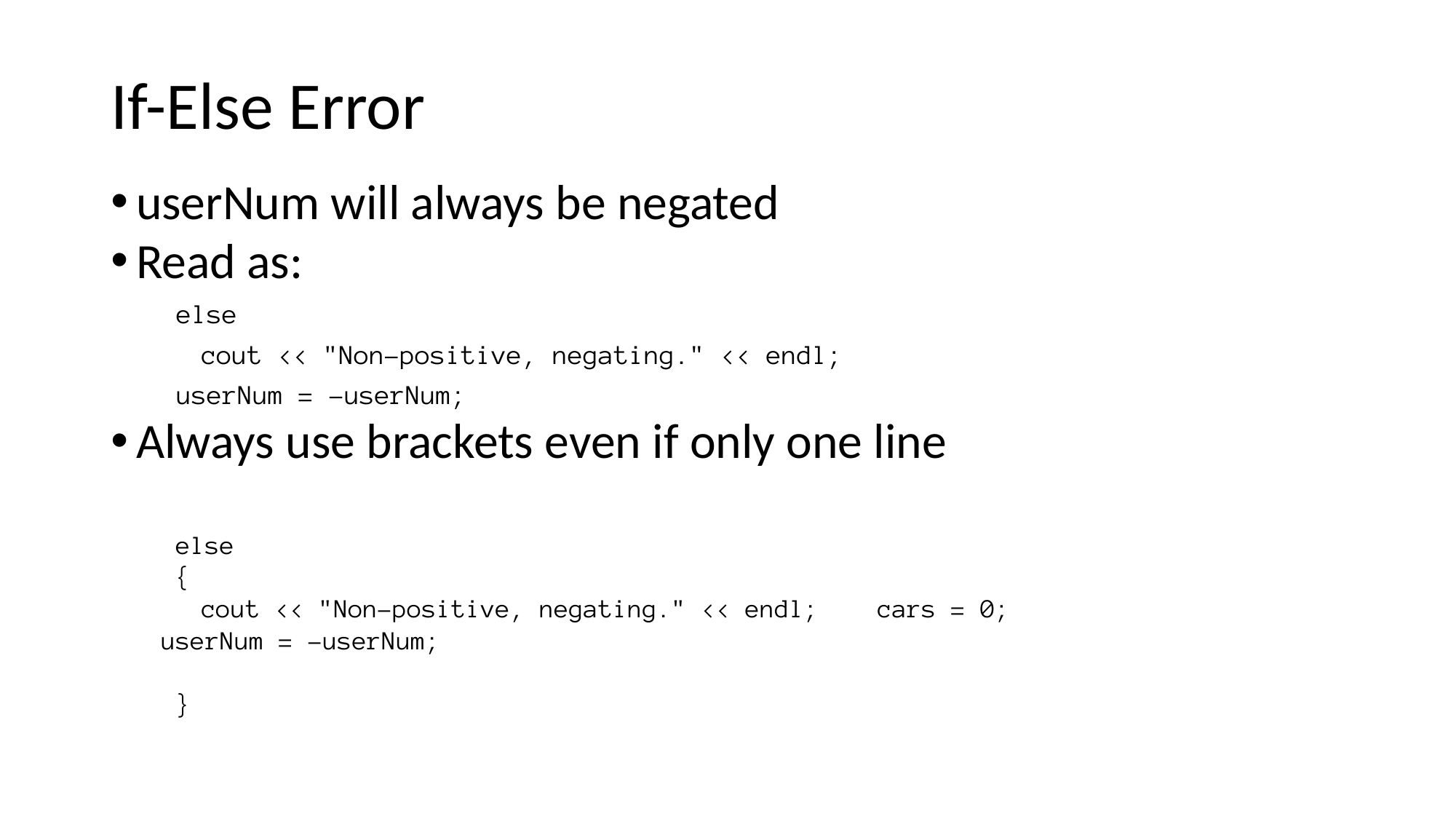

# If-Else Error
userNum will always be negated
Read as:
 else
 	cout << "Non-positive, negating." << endl;
 userNum = -userNum;
Always use brackets even if only one line

 else
 {
 	cout << "Non-positive, negating." << endl;    cars = 0;
	userNum = -userNum;

 }